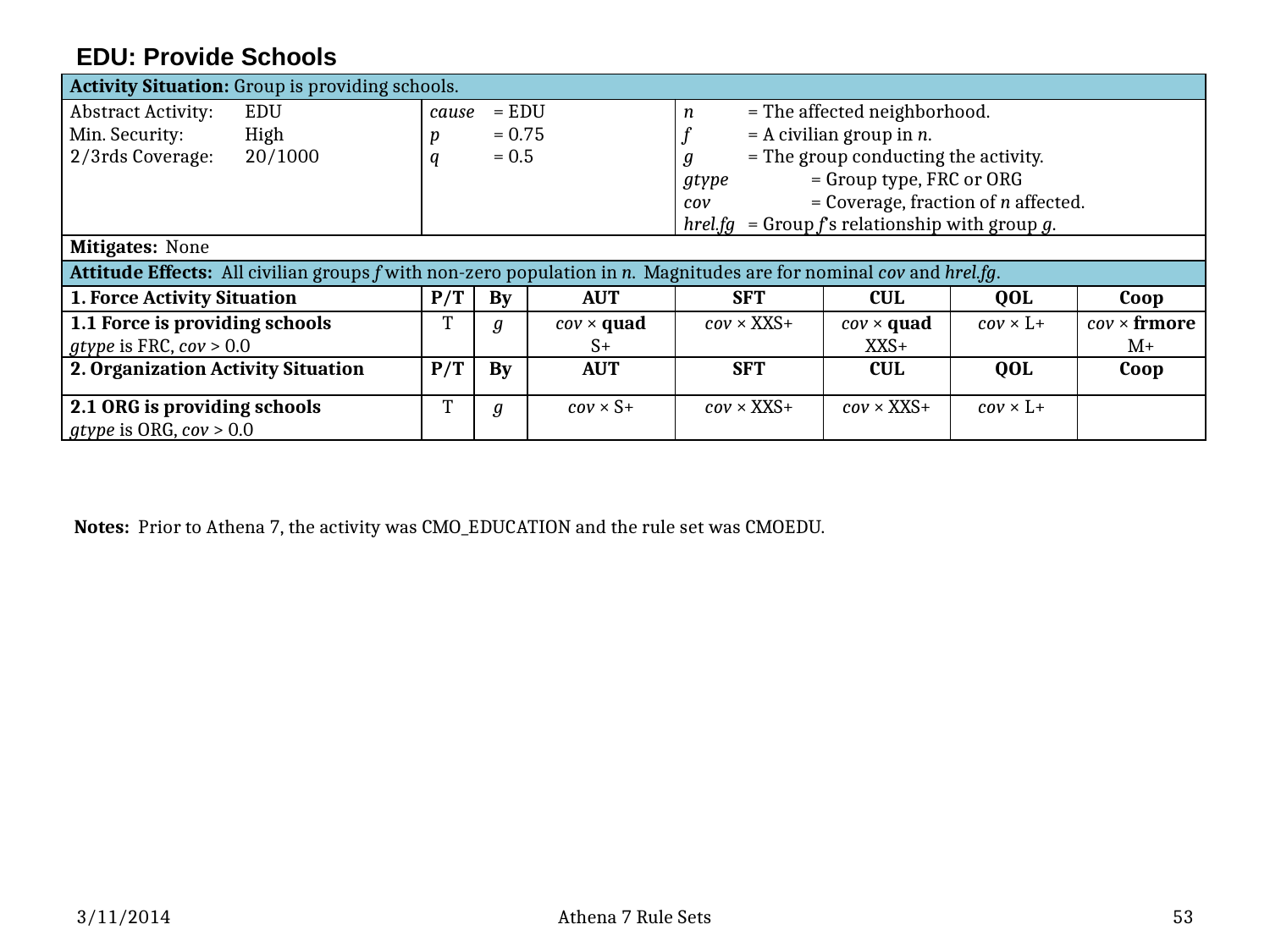

# EDU: Provide Schools
| Activity Situation: Group is providing schools. |  |  |  |  |  |  |  |
| --- | --- | --- | --- | --- | --- | --- | --- |
| Abstract Activity: EDU Min. Security: High 2/3rds Coverage: 20/1000 | cause = EDU p = 0.75 q = 0.5 |  |  | n = The affected neighborhood. f = A civilian group in n. g  = The group conducting the activity. gtype = Group type, FRC or ORG cov = Coverage, fraction of n affected. hrel.fg = Group f’s relationship with group g. |  |  |  |
| Mitigates: None |  |  |  |  |  |  |  |
| Attitude Effects: All civilian groups f with non-zero population in n. Magnitudes are for nominal cov and hrel.fg. |  |  |  |  |  |  |  |
| 1. Force Activity Situation | P/T | By | AUT | SFT | CUL | QOL | Coop |
| 1.1 Force is providing schools gtype is FRC, cov > 0.0 | T | g | cov × quad S+ | cov × XXS+ | cov × quad XXS+ | cov × L+ | cov × frmore M+ |
| 2. Organization Activity Situation | P/T | By | AUT | SFT | CUL | QOL | Coop |
| 2.1 ORG is providing schools gtype is ORG, cov > 0.0 | T | g | cov × S+ | cov × XXS+ | cov × XXS+ | cov × L+ |  |
Notes:  Prior to Athena 7, the activity was CMO_EDUCATION and the rule set was CMOEDU.
3/11/2014
Athena 7 Rule Sets
53